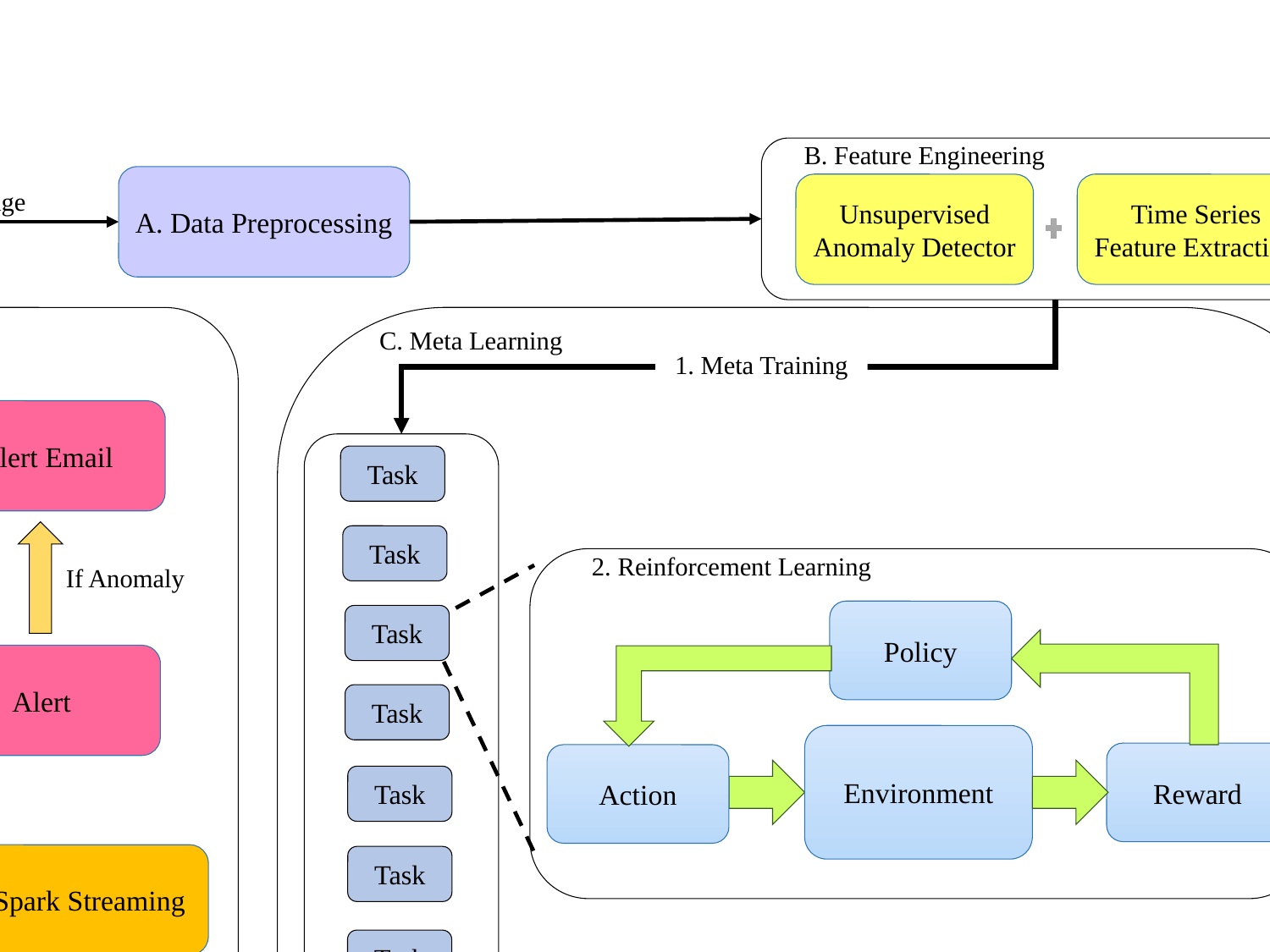

HDFS
B. Feature Engineering

Unsupervised Anomaly Detector
Time Series Feature Extraction

A. Data Preprocessing
Resource Usage Data

C. Meta Learning
Alert Module
1. Meta Training
Alert Email

Task
Task
Task
Task
Task
Task
Task
2. Reinforcement Learning

Policy

Environment
Reward
Action

If Anomaly
Query
Alert

Online Streaming Data
Spark Streaming

4. Fast Adaption
3. Memory Replay
Streaming Data

Result
Online Prediction